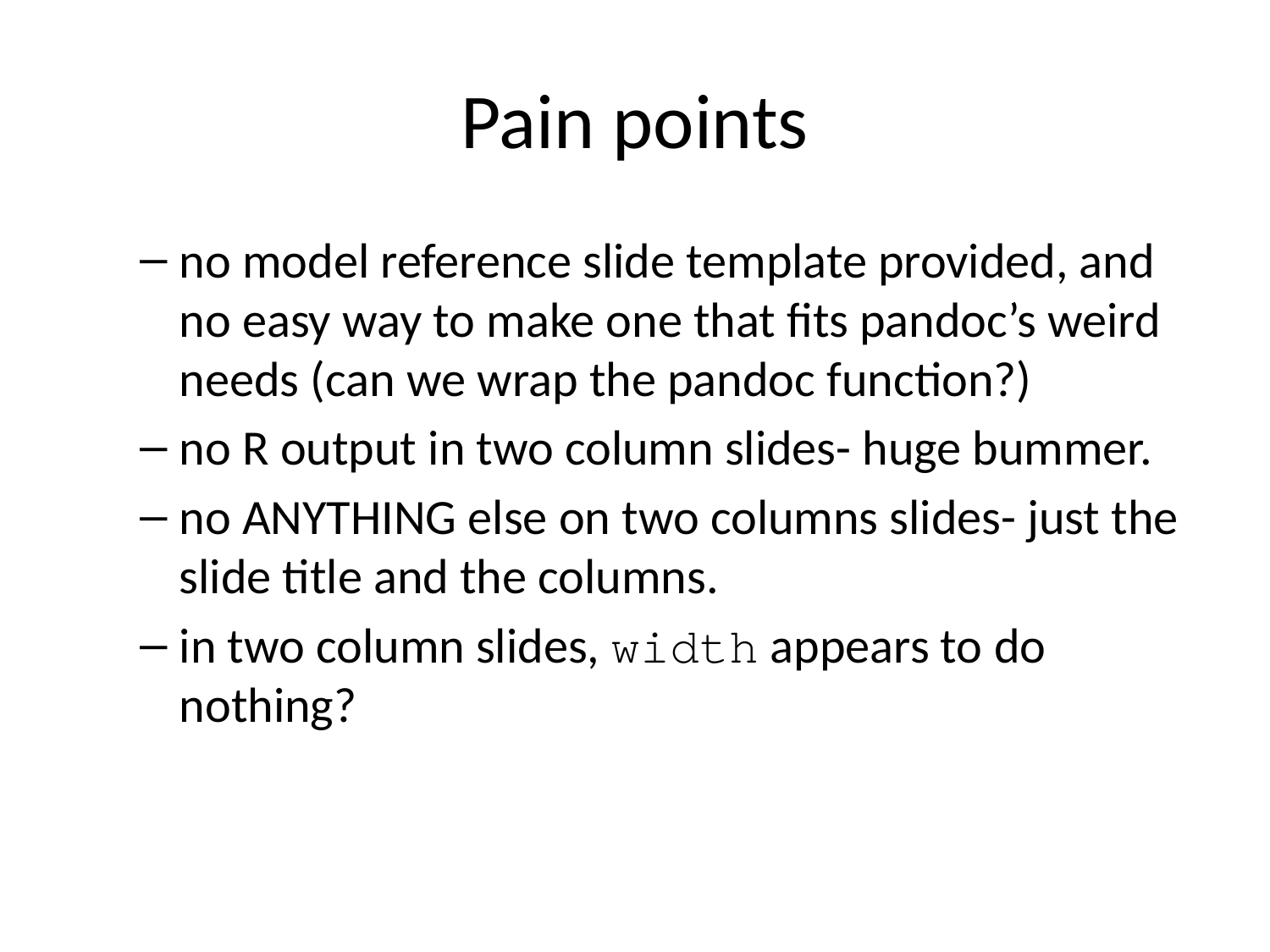

# Pain points
no model reference slide template provided, and no easy way to make one that fits pandoc’s weird needs (can we wrap the pandoc function?)
no R output in two column slides- huge bummer.
no ANYTHING else on two columns slides- just the slide title and the columns.
in two column slides, width appears to do nothing?